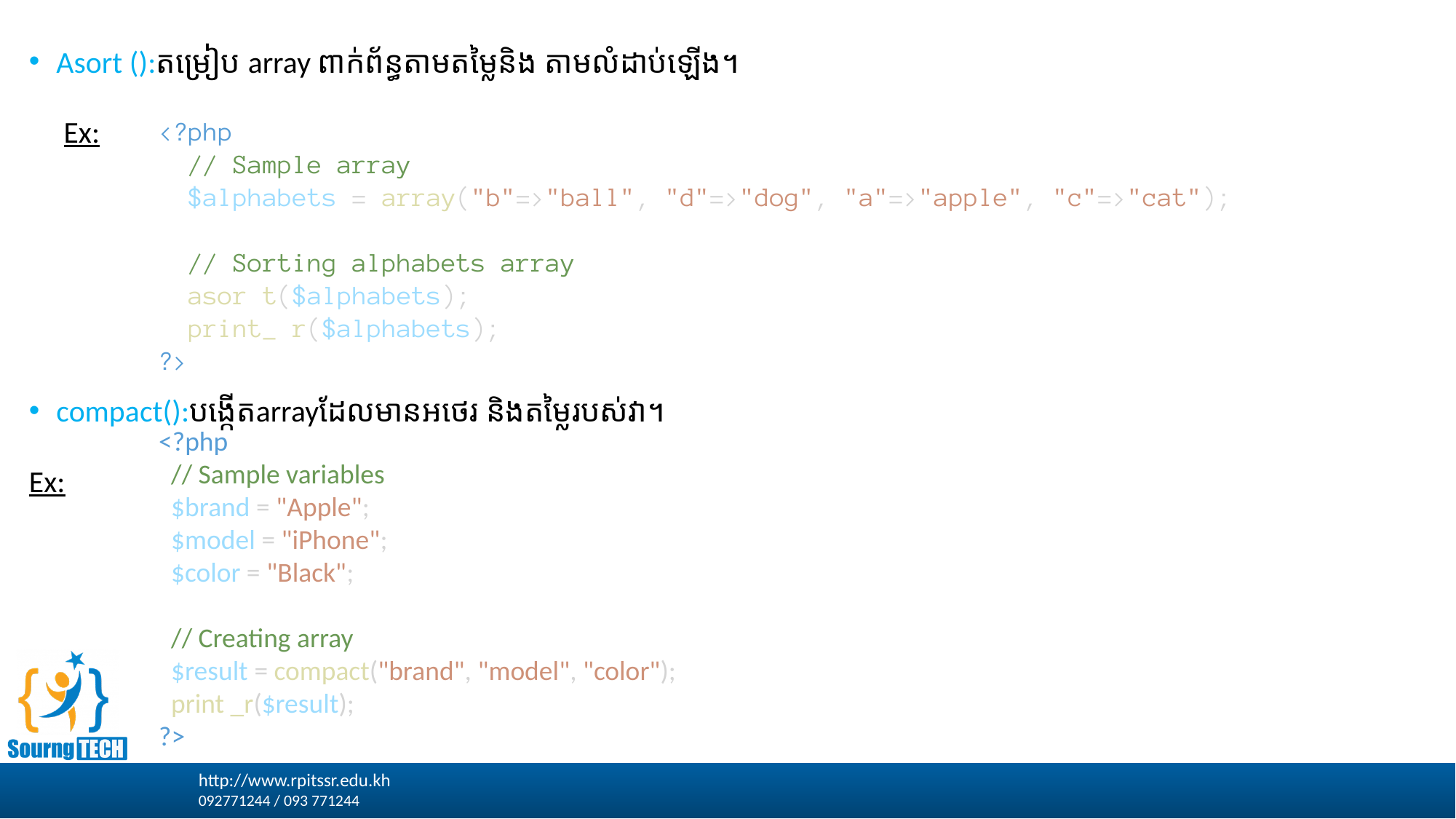

Asort ():តម្រៀប array ពាក់ព័ន្ធតាមតម្លៃនិង តាមលំដាប់ឡើង។
     Ex:

compact():បង្កើតarrayដែលមានអថេរ និងតម្លៃរបស់វា។
Ex:
<?php
  // Sample array
  $alphabets = array("b"=>"ball", "d"=>"dog", "a"=>"apple", "c"=>"cat");
  // Sorting alphabets array
  asor t($alphabets);
  print_ r($alphabets);
?>
<?php
  // Sample variables
  $brand = "Apple";
  $model = "iPhone";
  $color = "Black";
  // Creating array
  $result = compact("brand", "model", "color");
  print _r($result);
?>